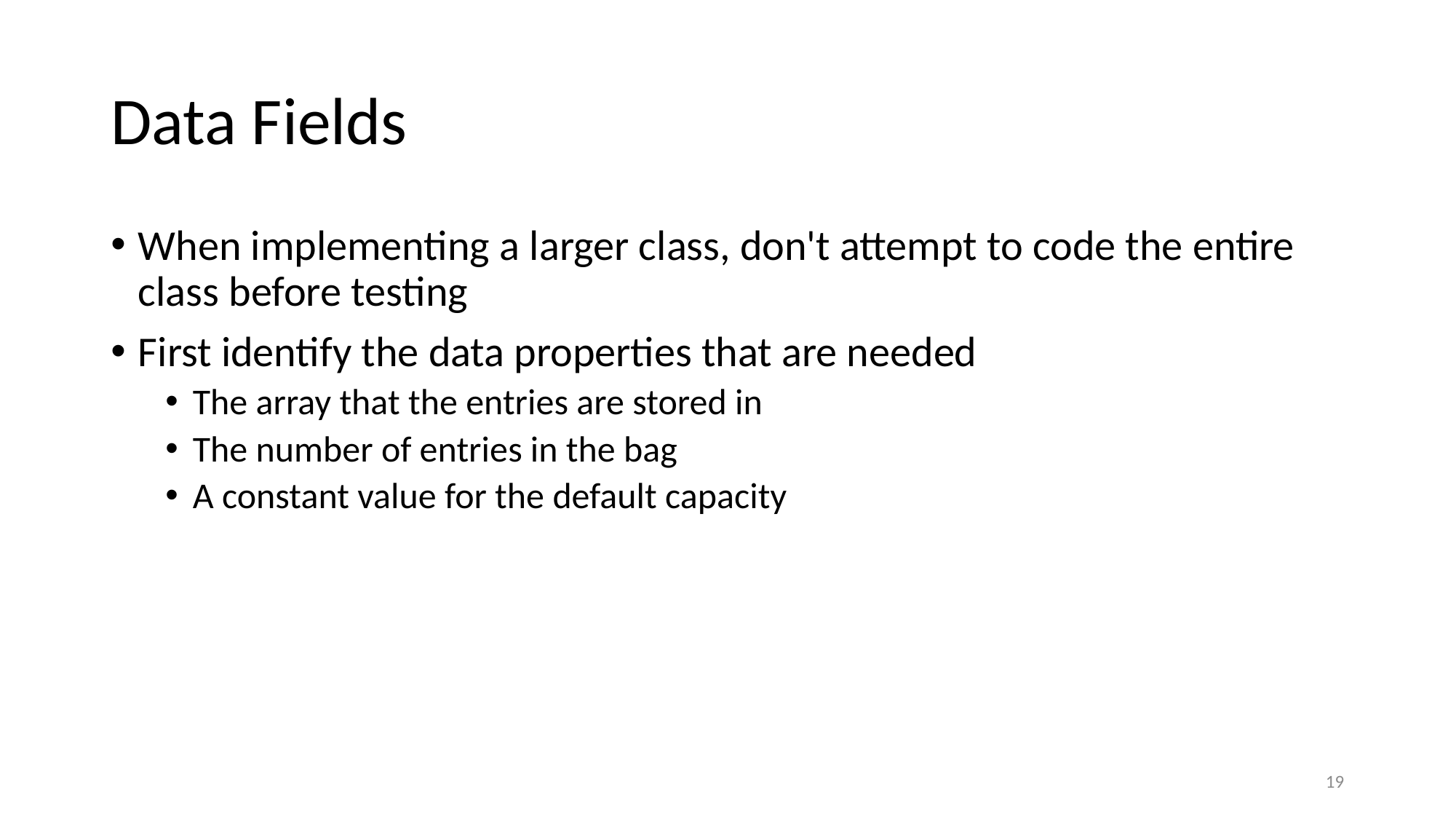

# Data Fields
When implementing a larger class, don't attempt to code the entire class before testing
First identify the data properties that are needed
The array that the entries are stored in
The number of entries in the bag
A constant value for the default capacity
19